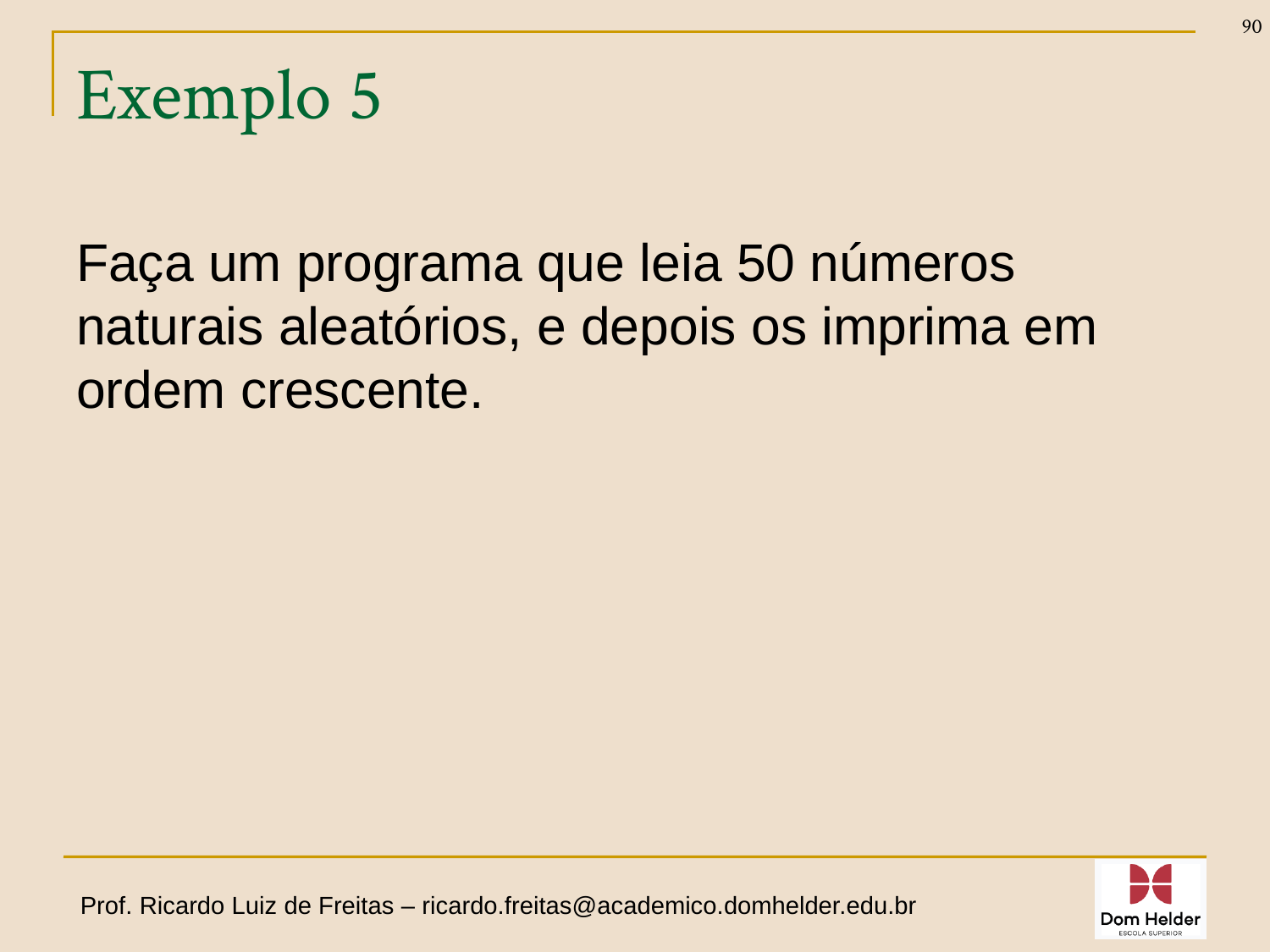

90
# Exemplo 5
Faça um programa que leia 50 números naturais aleatórios, e depois os imprima em ordem crescente.